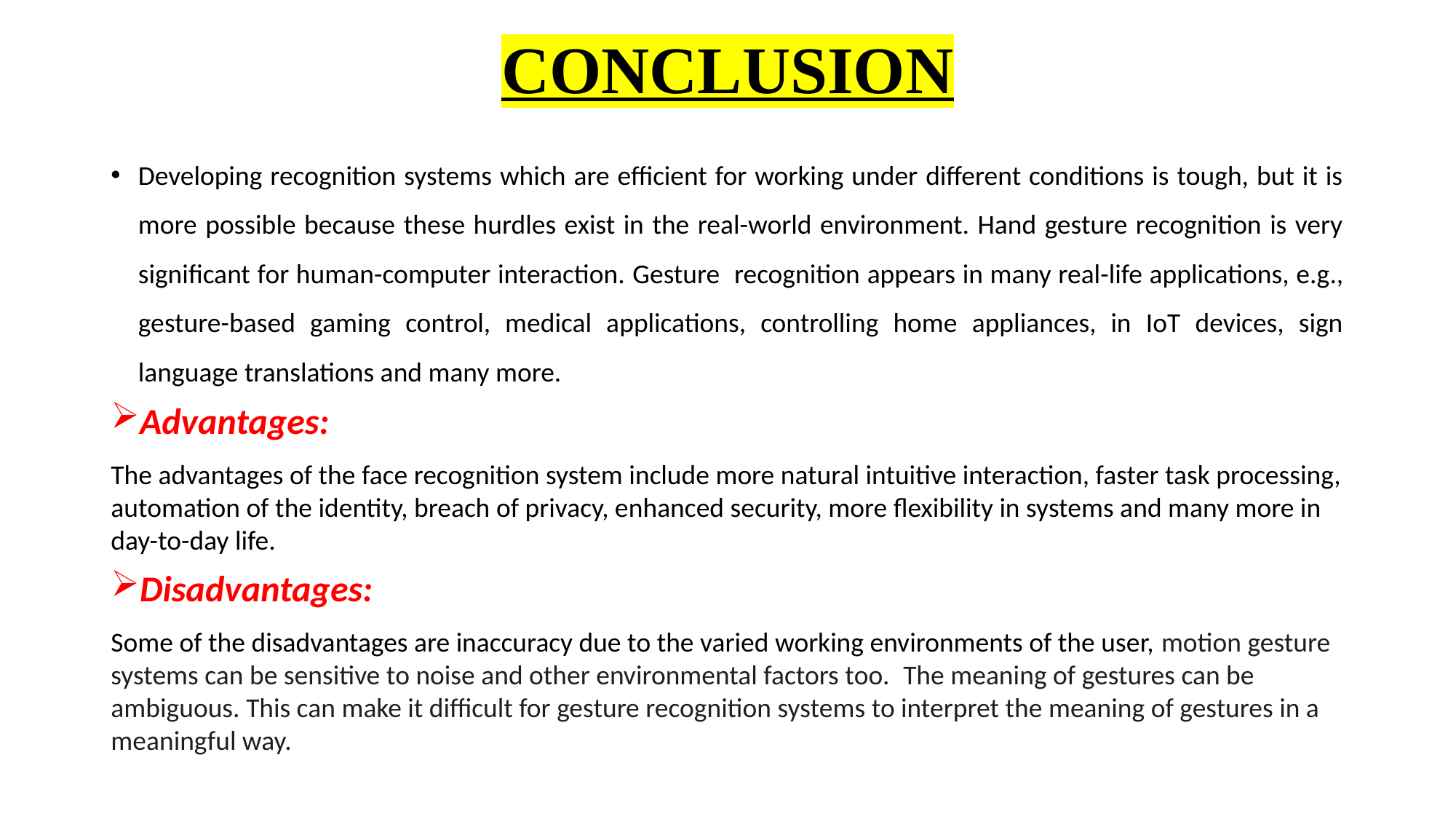

# CONCLUSION
Developing recognition systems which are efficient for working under different conditions is tough, but it is more possible because these hurdles exist in the real-world environment. Hand gesture recognition is very significant for human-computer interaction. Gesture  recognition appears in many real-life applications, e.g., gesture-based gaming control, medical applications, controlling home appliances, in IoT devices, sign language translations and many more.
Advantages:
The advantages of the face recognition system include more natural intuitive interaction, faster task processing, automation of the identity, breach of privacy, enhanced security, more flexibility in systems and many more in day-to-day life.
Disadvantages:
Some of the disadvantages are inaccuracy due to the varied working environments of the user, motion gesture systems can be sensitive to noise and other environmental factors too.  The meaning of gestures can be ambiguous. This can make it difficult for gesture recognition systems to interpret the meaning of gestures in a meaningful way.